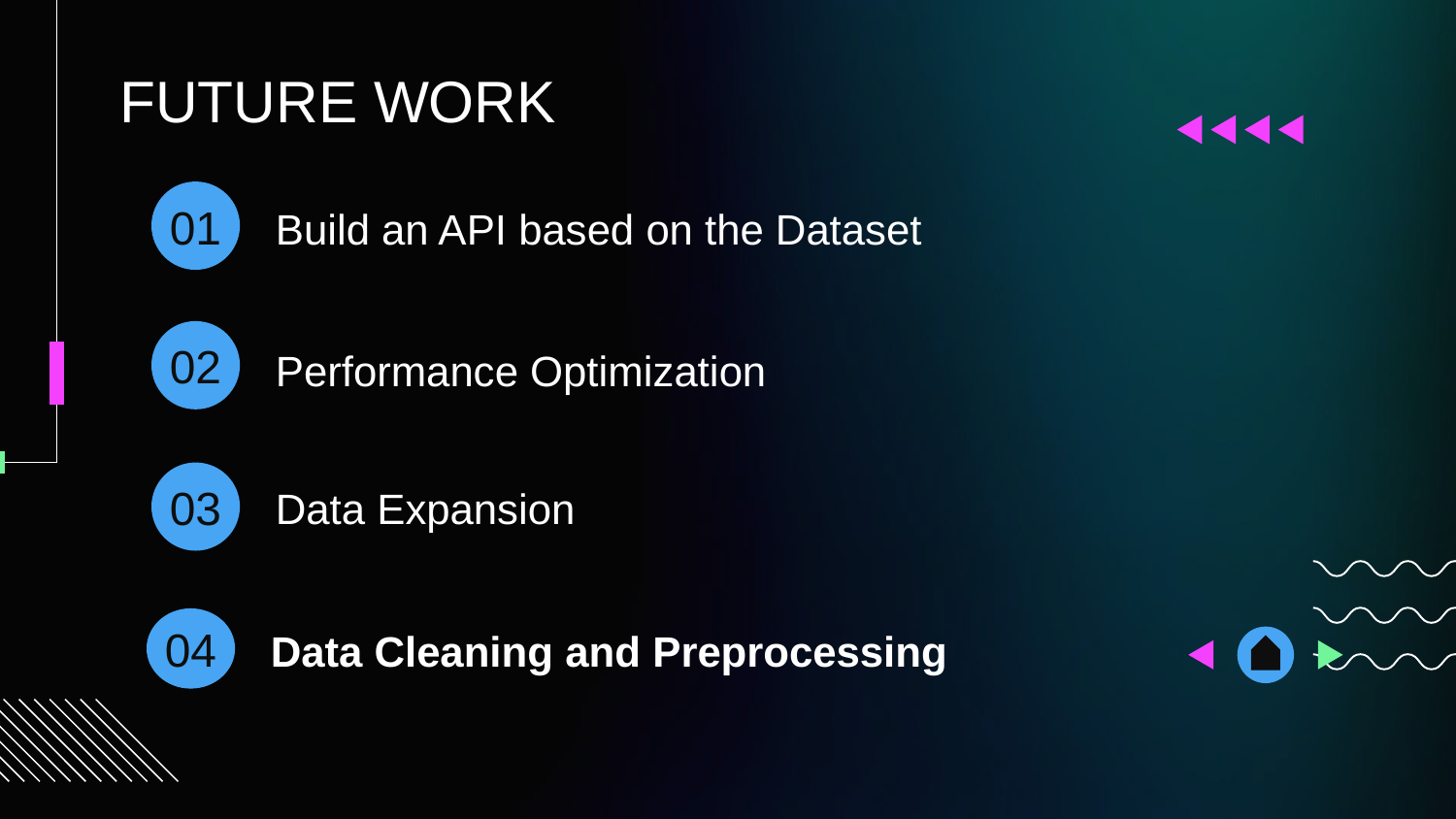

FUTURE WORK

# 01

Build an API based on the Dataset
02

Performance Optimization
03

Data Expansion
04

Data Cleaning and Preprocessing